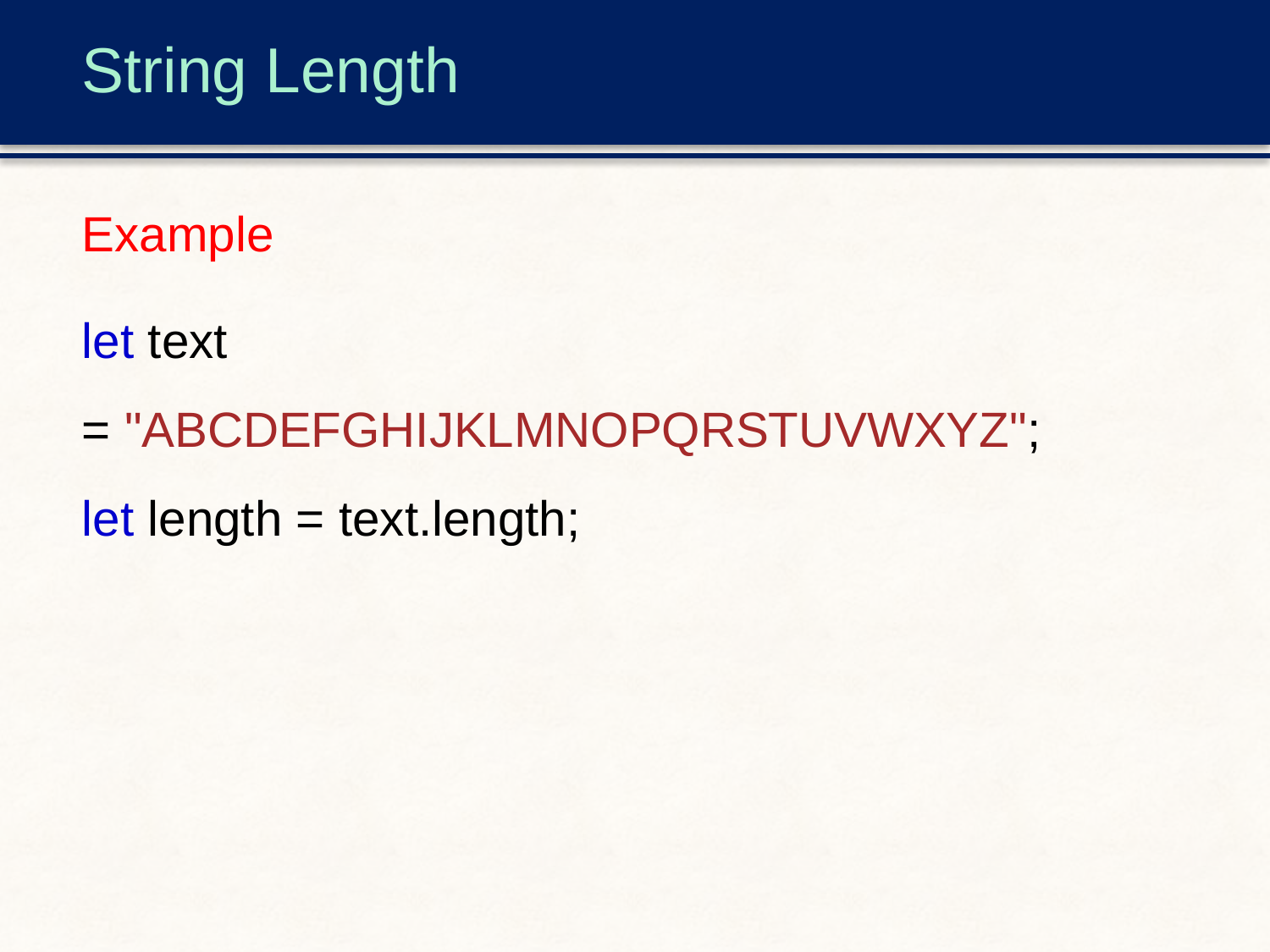

# String Length
Example
let text = "ABCDEFGHIJKLMNOPQRSTUVWXYZ";
let length = text.length;